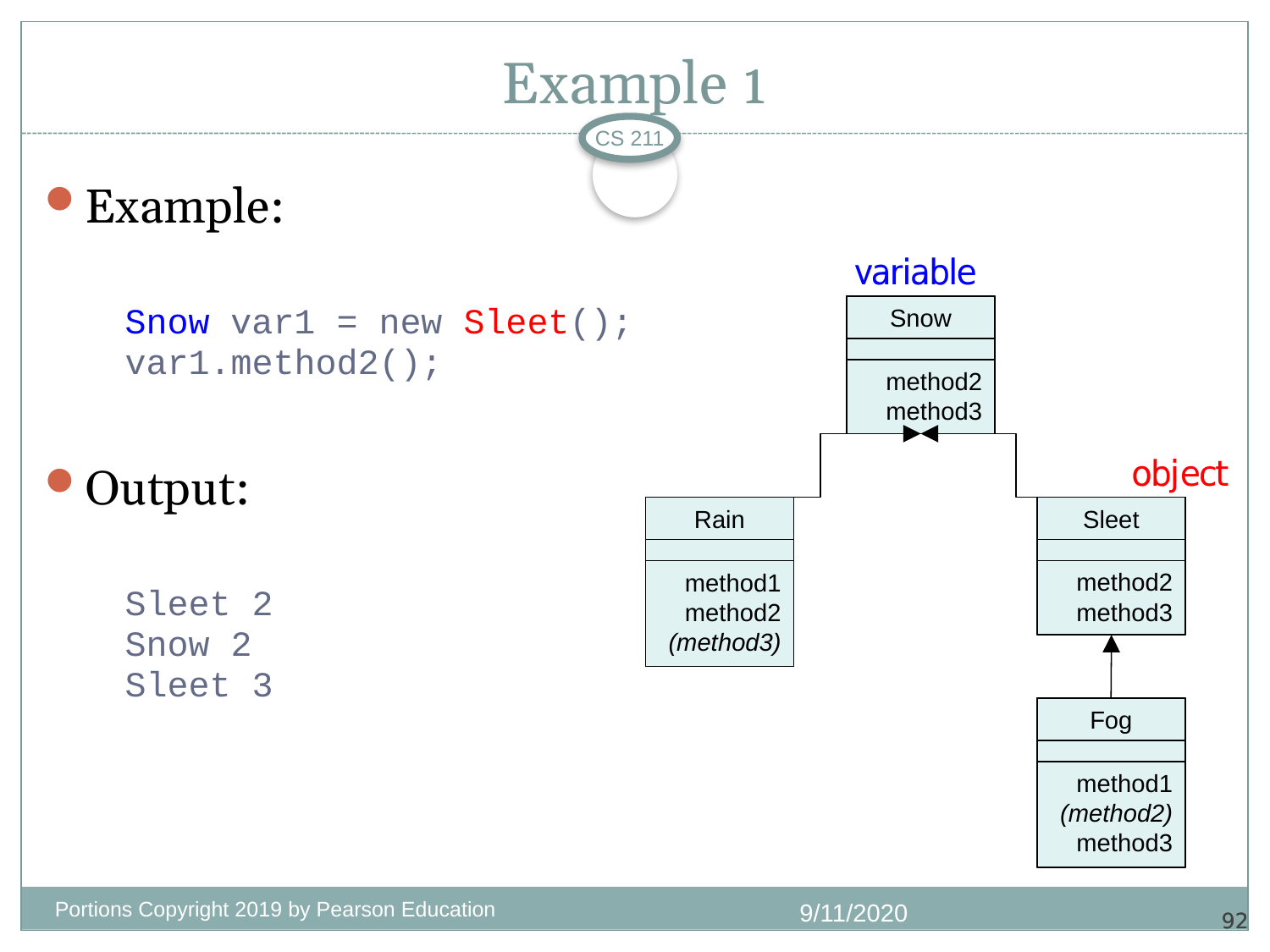

# Example 1
CS 211
Example:

  Snow var1 = new Sleet();
  var1.method2();

Output:

  Sleet 2
  Snow 2
  Sleet 3
variable

Snow
method2
method3
object

Rain
method1
method2
(method3)

Sleet
method2
method3

Fog
method1
(method2)
method3
Portions Copyright 2019 by Pearson Education
9/11/2020